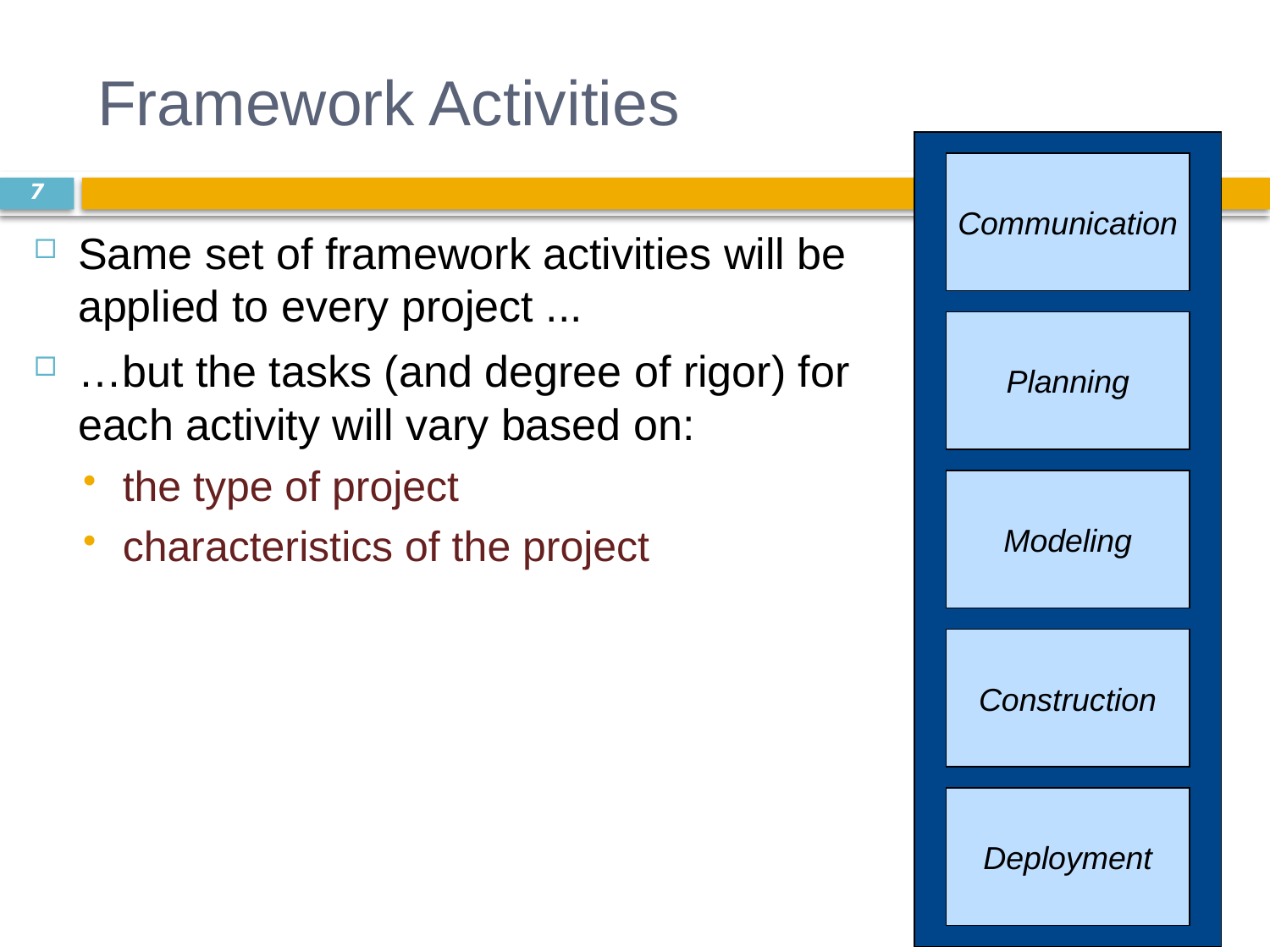

# Framework Activities

Communication
7
Same set of framework activities will be applied to every project ...
…but the tasks (and degree of rigor) for each activity will vary based on:
the type of project
characteristics of the project

Planning
Modeling
Construction
Deployment